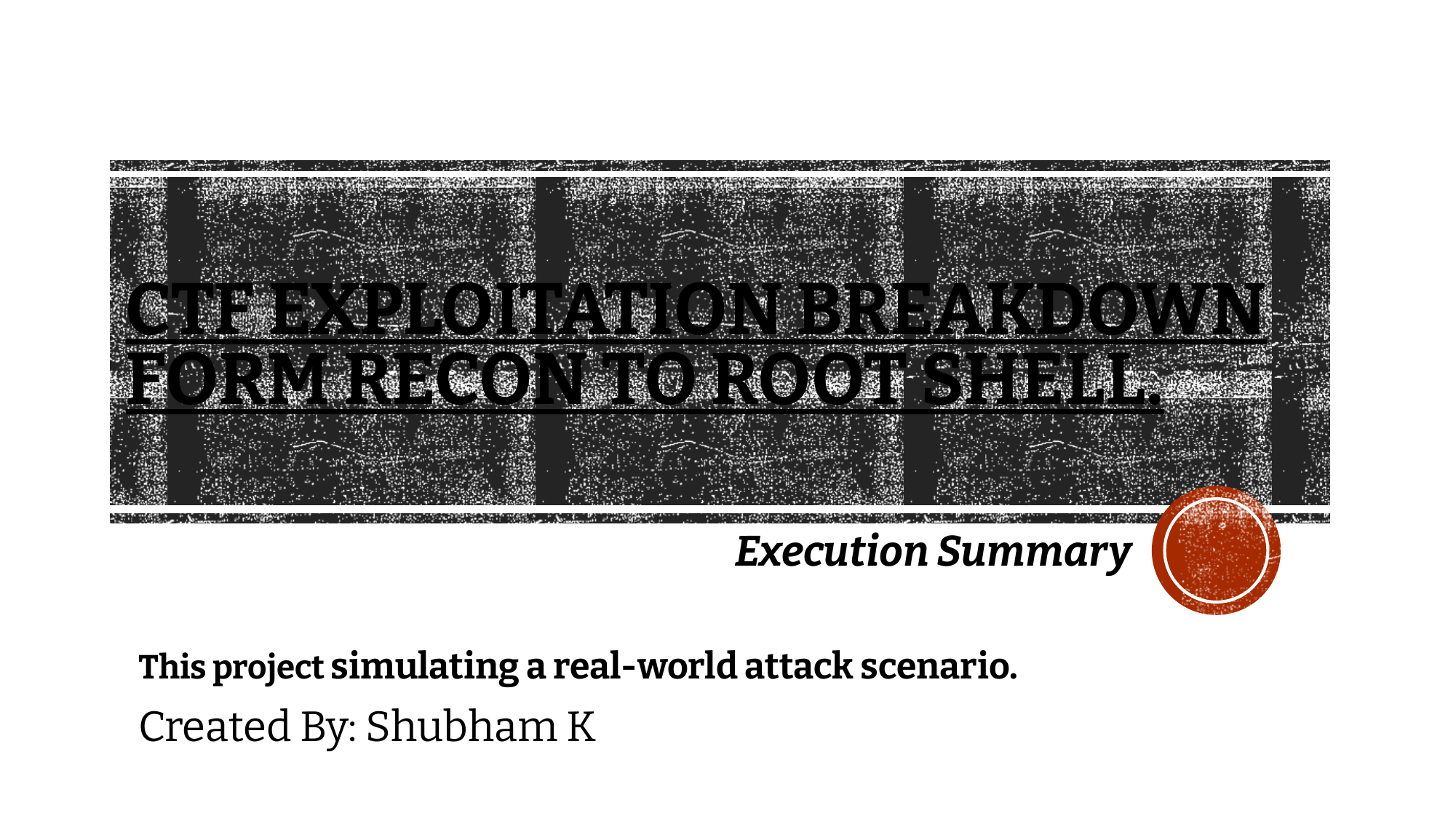

# CTF Exploitation Breakdown form Recon to Root Shell.
Execution Summary

This project simulating a real-world attack scenario.
Created By: Shubham K